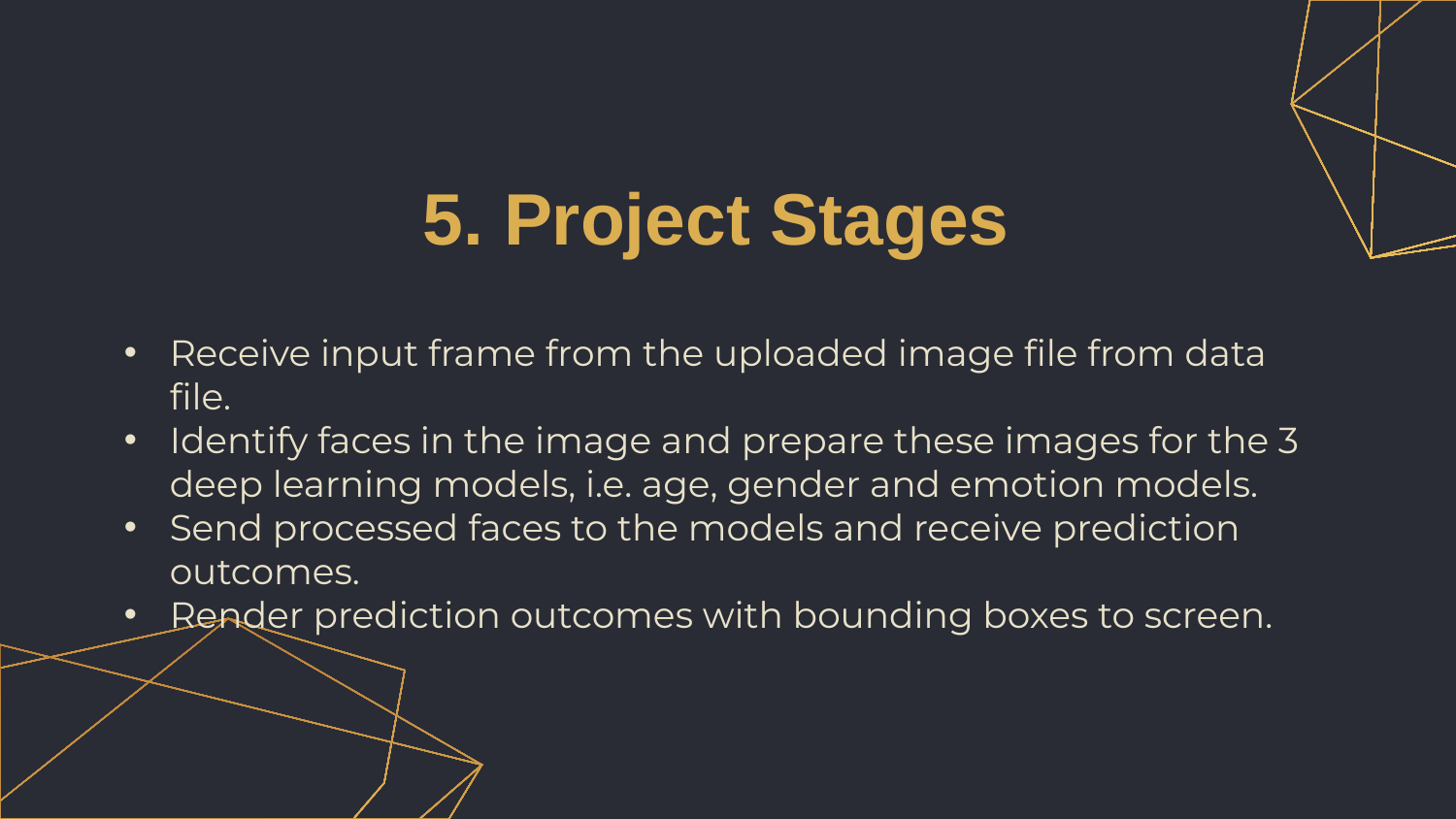

# 5. Project Stages
Receive input frame from the uploaded image file from data file.
Identify faces in the image and prepare these images for the 3 deep learning models, i.e. age, gender and emotion models.
Send processed faces to the models and receive prediction outcomes.
Render prediction outcomes with bounding boxes to screen.